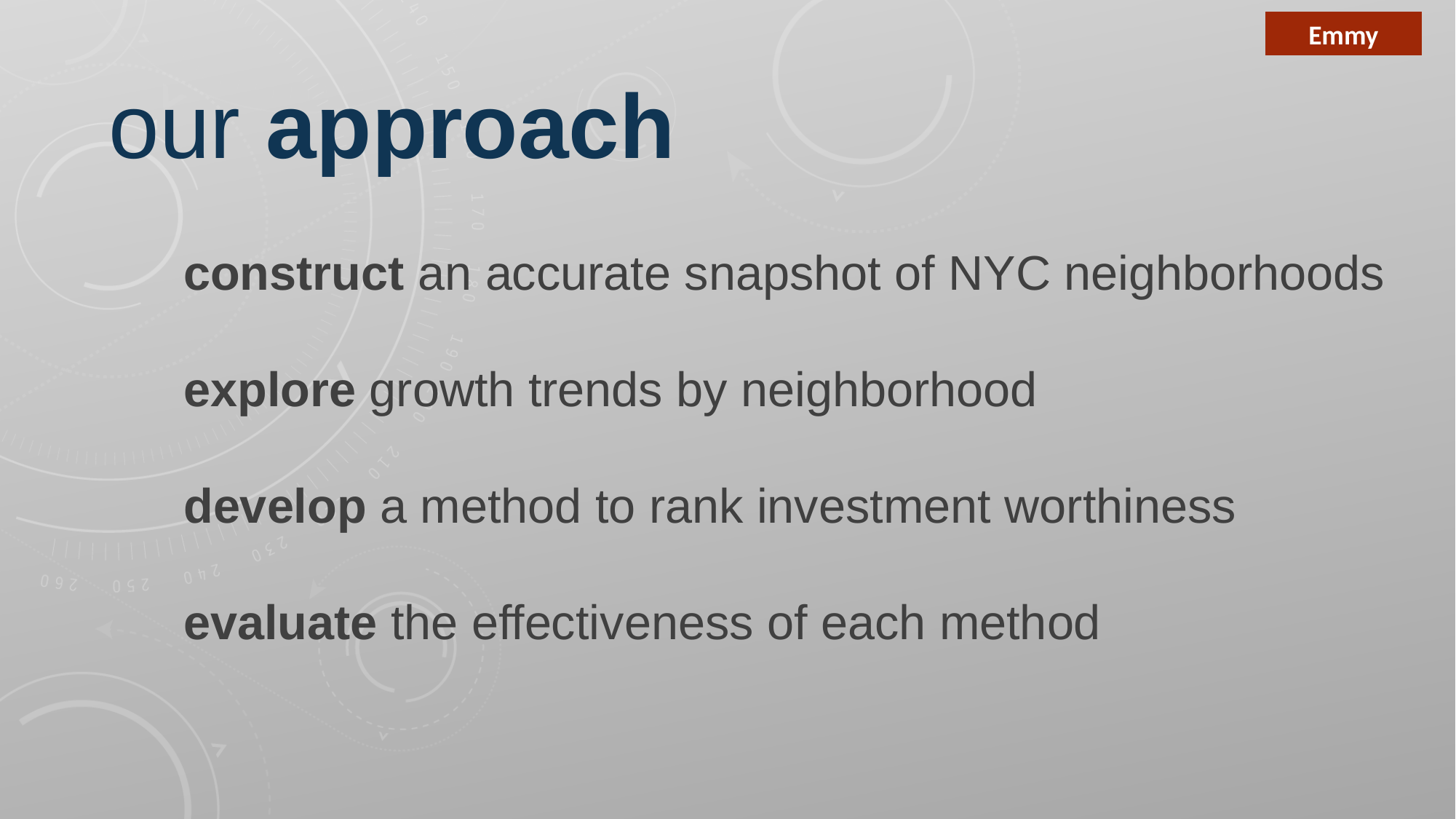

Emmy
our approach
construct an accurate snapshot of NYC neighborhoods
explore growth trends by neighborhood

develop a method to rank investment worthiness

evaluate the effectiveness of each method